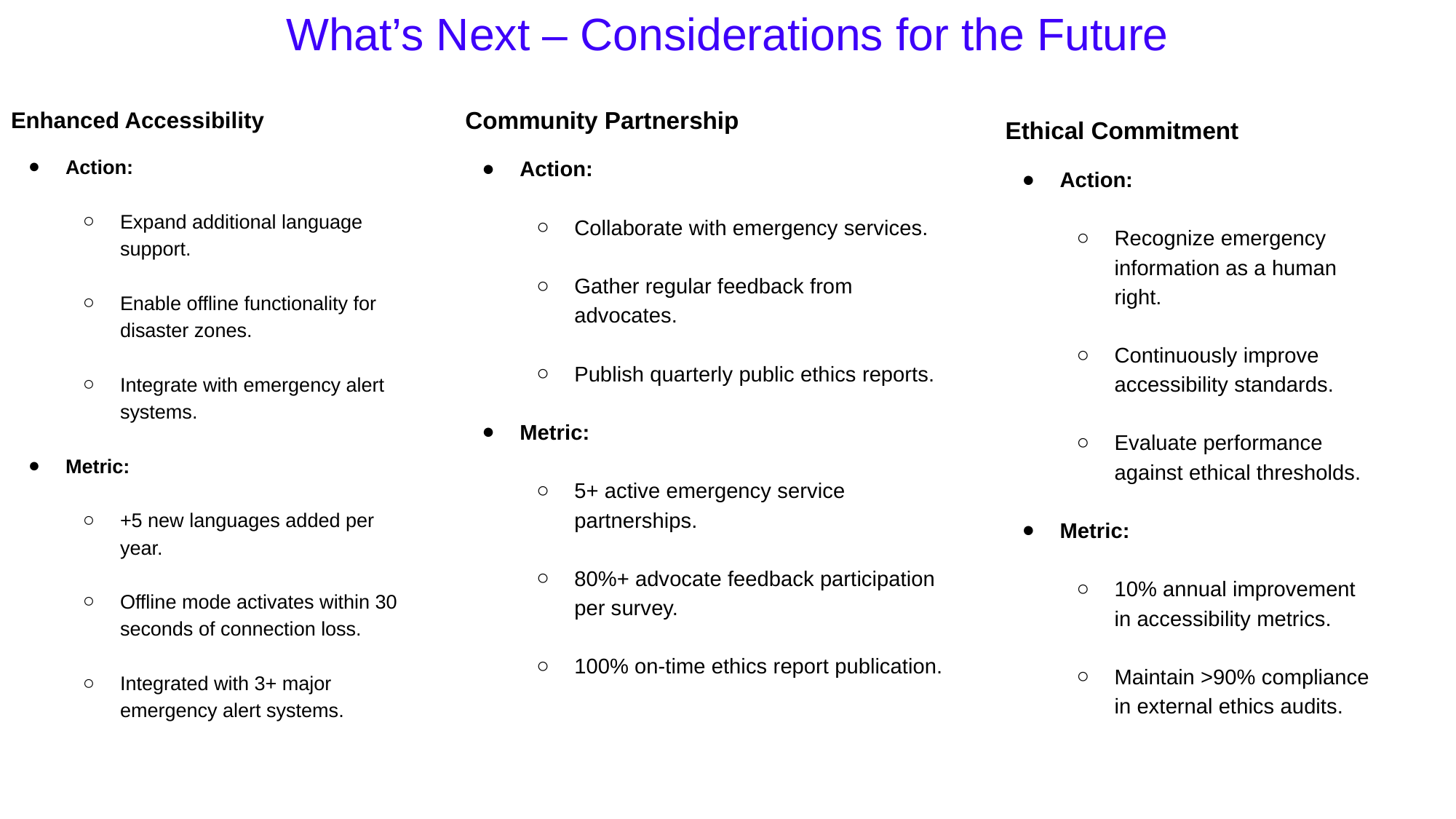

What’s Next – Considerations for the Future
Community Partnership
Action:
Collaborate with emergency services.
Gather regular feedback from advocates.
Publish quarterly public ethics reports.
Metric:
5+ active emergency service partnerships.
80%+ advocate feedback participation per survey.
100% on-time ethics report publication.
Enhanced Accessibility
Action:
Expand additional language support.
Enable offline functionality for disaster zones.
Integrate with emergency alert systems.
Metric:
+5 new languages added per year.
Offline mode activates within 30 seconds of connection loss.
Integrated with 3+ major emergency alert systems.

Ethical Commitment
Action:
Recognize emergency information as a human right.
Continuously improve accessibility standards.
Evaluate performance against ethical thresholds.
Metric:
10% annual improvement in accessibility metrics.
Maintain >90% compliance in external ethics audits.